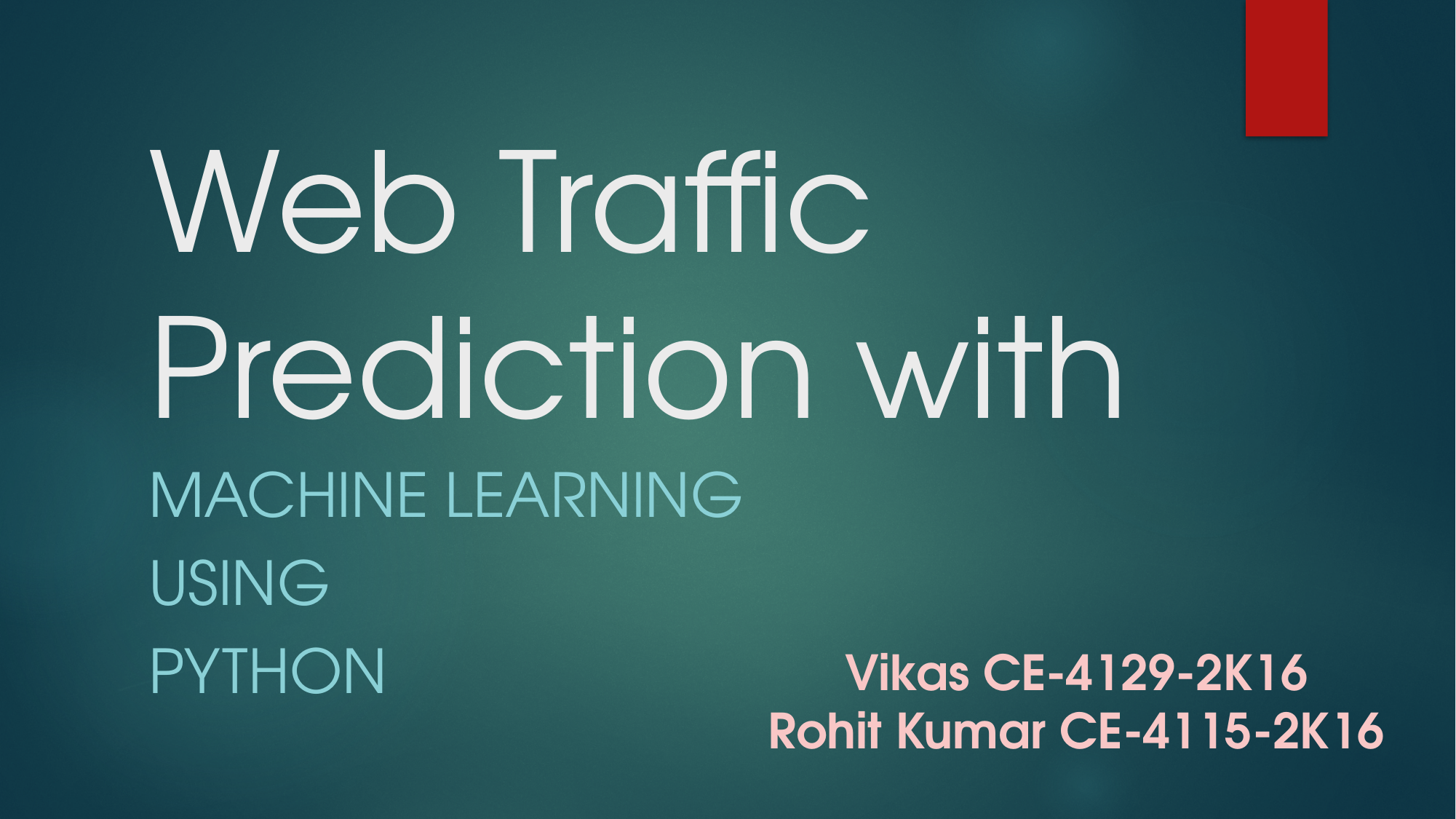

# Web Traffic Prediction with
Machine Learning
using
Python
Vikas CE-4129-2K16
Rohit Kumar CE-4115-2K16